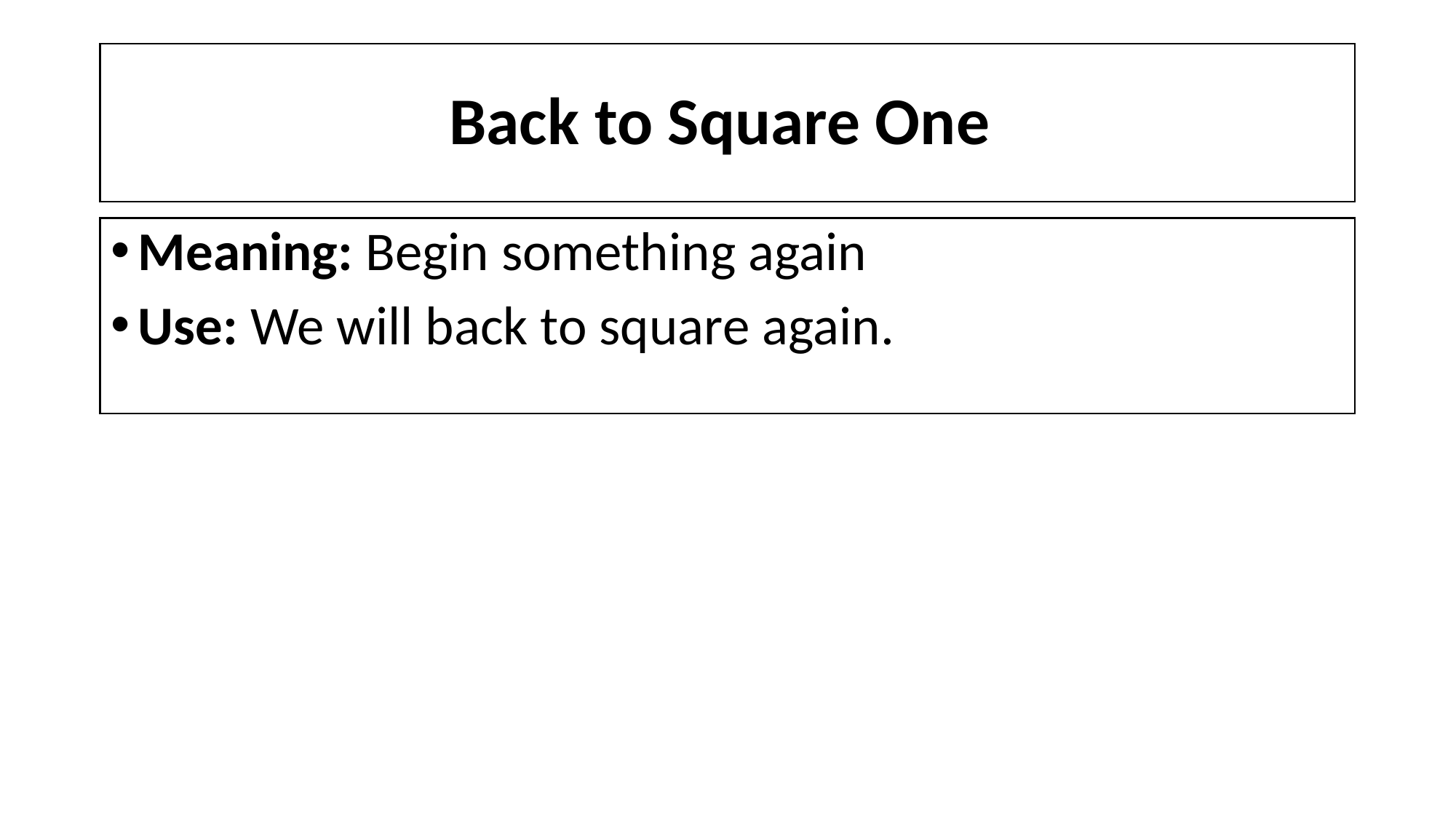

# Back to Square One
Meaning: Begin something again
Use: We will back to square again.